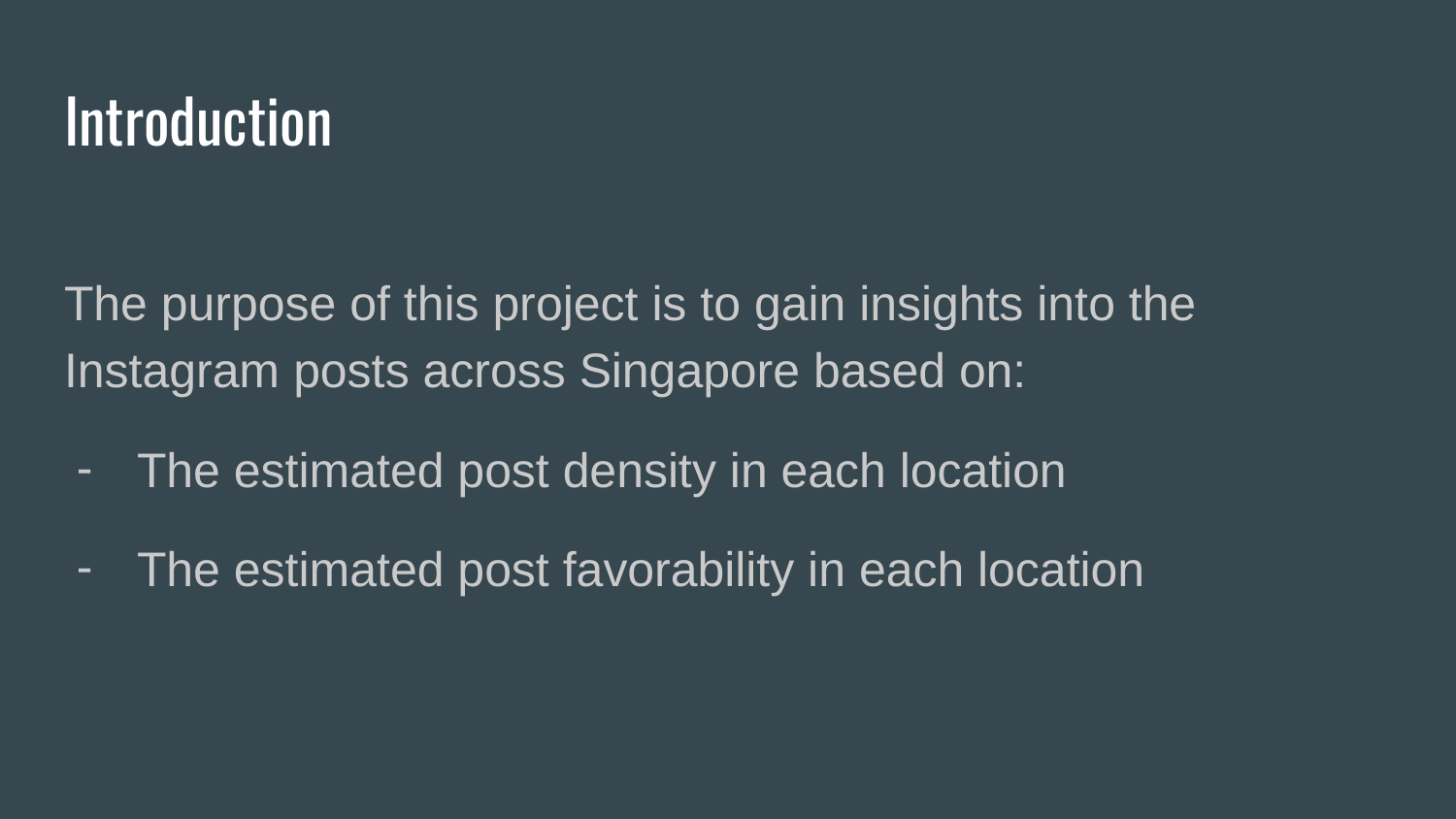

# Introduction
The purpose of this project is to gain insights into the Instagram posts across Singapore based on:
The estimated post density in each location
The estimated post favorability in each location